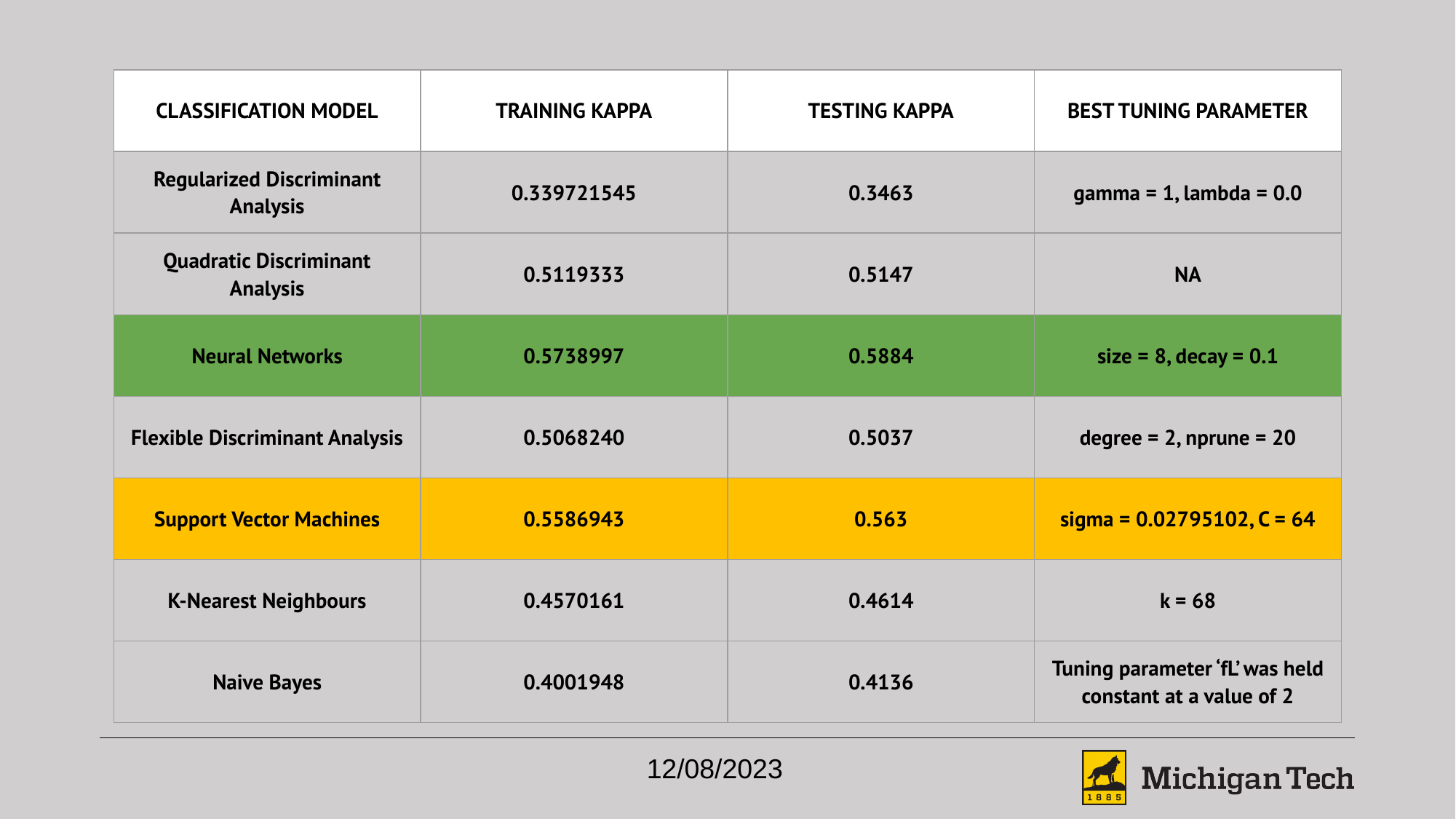

| CLASSIFICATION MODEL | TRAINING KAPPA | TESTING KAPPA | BEST TUNING PARAMETER |
| --- | --- | --- | --- |
| Regularized Discriminant Analysis | 0.339721545 | 0.3463 | gamma = 1, lambda = 0.0 |
| Quadratic Discriminant Analysis | 0.5119333 | 0.5147 | NA |
| Neural Networks | 0.5738997 | 0.5884 | size = 8, decay = 0.1 |
| Flexible Discriminant Analysis | 0.5068240 | 0.5037 | degree = 2, nprune = 20 |
| Support Vector Machines | 0.5586943 | 0.563 | sigma = 0.02795102, C = 64 |
| K-Nearest Neighbours | 0.4570161 | 0.4614 | k = 68 |
| Naive Bayes | 0.4001948 | 0.4136 | Tuning parameter ‘fL’ was held constant at a value of 2 |
12/08/2023